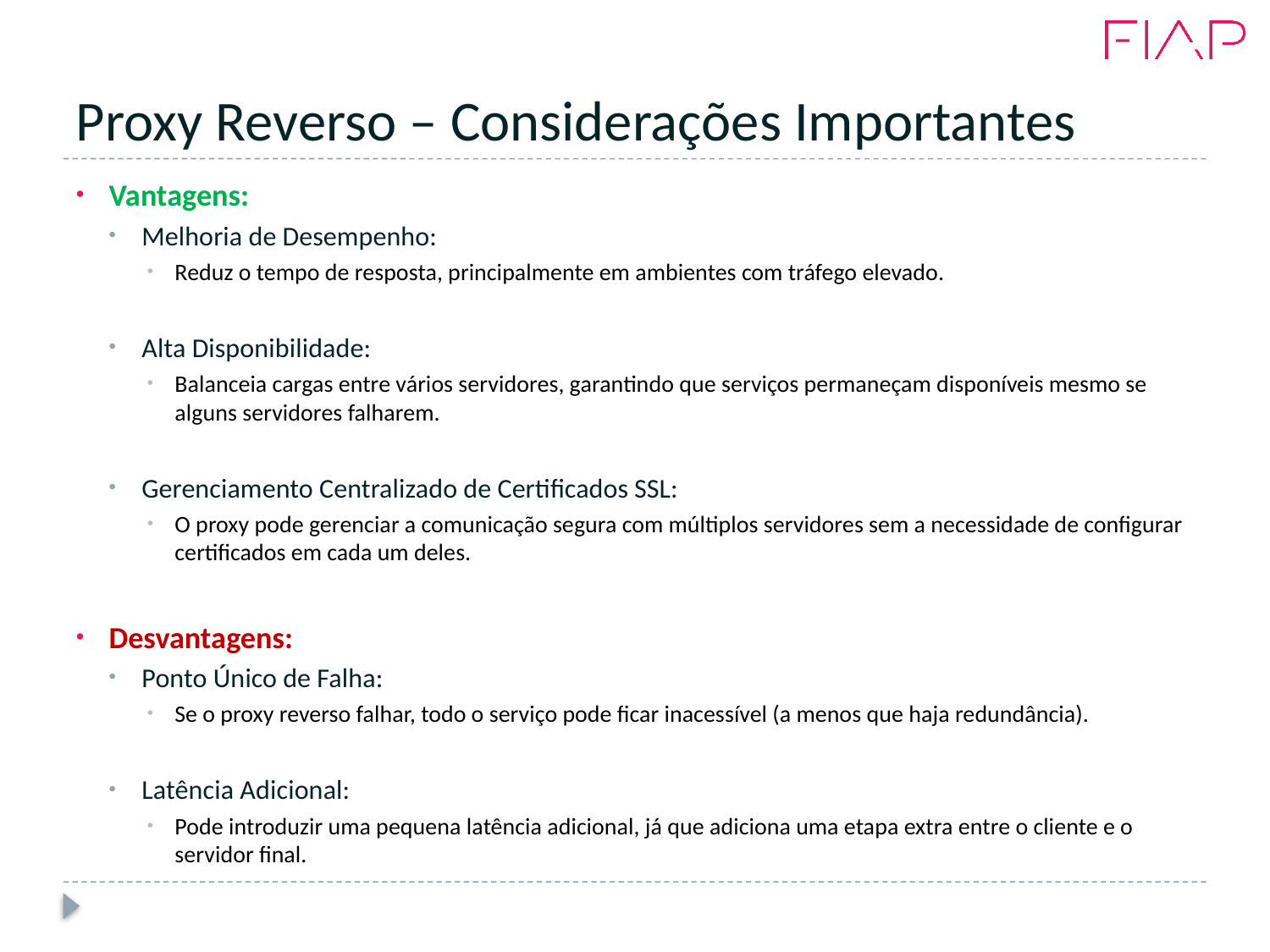

# Proxy Reverso – Considerações Importantes
Vantagens:
Melhoria de Desempenho:
Reduz o tempo de resposta, principalmente em ambientes com tráfego elevado.

Alta Disponibilidade:
Balanceia cargas entre vários servidores, garantindo que serviços permaneçam disponíveis mesmo se alguns servidores falharem.

Gerenciamento Centralizado de Certificados SSL:
O proxy pode gerenciar a comunicação segura com múltiplos servidores sem a necessidade de configurar certificados em cada um deles.

Desvantagens:
Ponto Único de Falha:
Se o proxy reverso falhar, todo o serviço pode ficar inacessível (a menos que haja redundância).

Latência Adicional:
Pode introduzir uma pequena latência adicional, já que adiciona uma etapa extra entre o cliente e o servidor final.